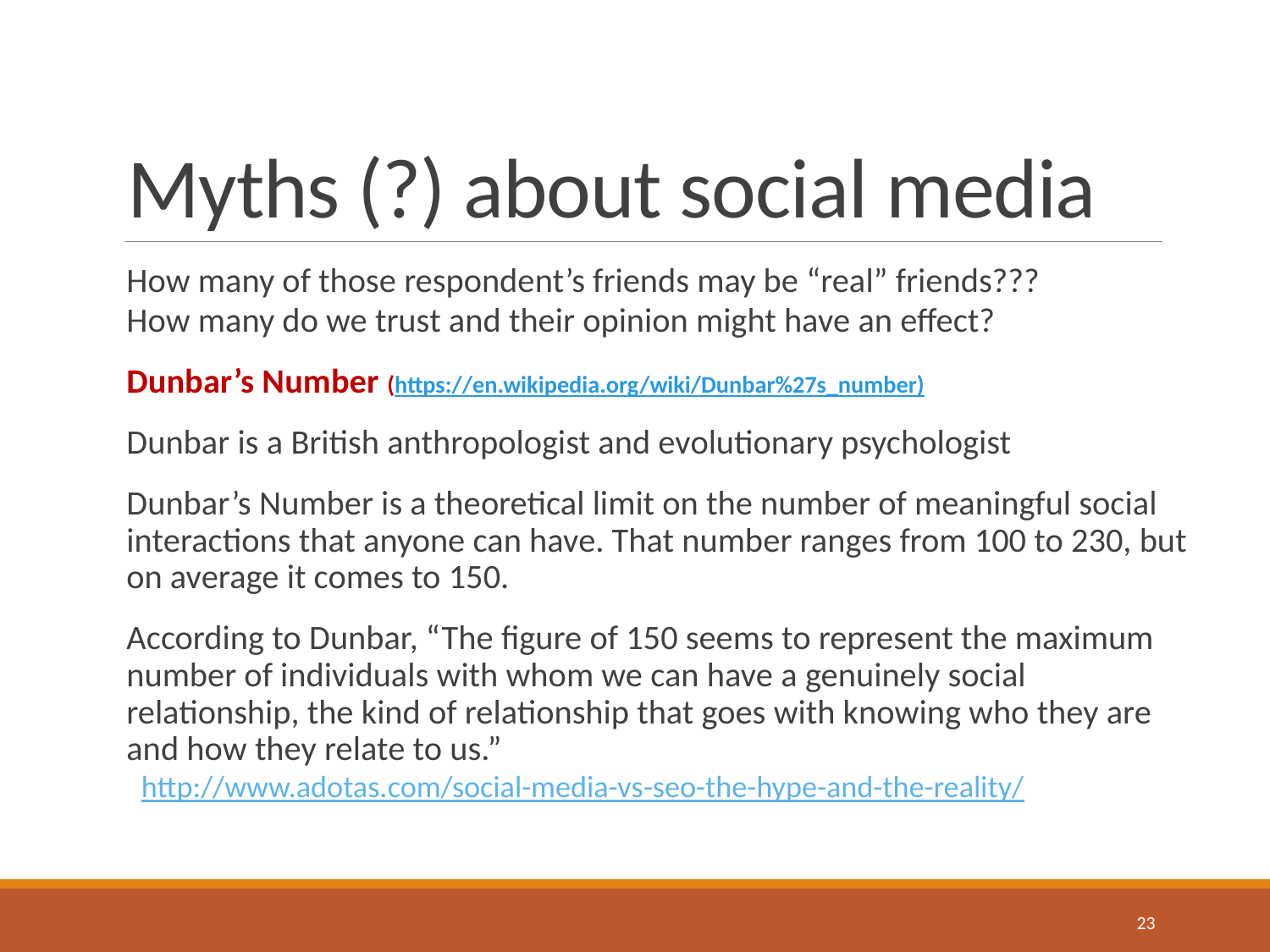

# Myths (?) about social media
How many of those respondent’s friends may be “real” friends???
How many do we trust and their opinion might have an effect?
Dunbar’s Number (https://en.wikipedia.org/wiki/Dunbar%27s_number)
Dunbar is a British anthropologist and evolutionary psychologist
Dunbar’s Number is a theoretical limit on the number of meaningful social interactions that anyone can have. That number ranges from 100 to 230, but on average it comes to 150.
According to Dunbar, “The figure of 150 seems to represent the maximum number of individuals with whom we can have a genuinely social relationship, the kind of relationship that goes with knowing who they are and how they relate to us.”
http://www.adotas.com/social-media-vs-seo-the-hype-and-the-reality/

23